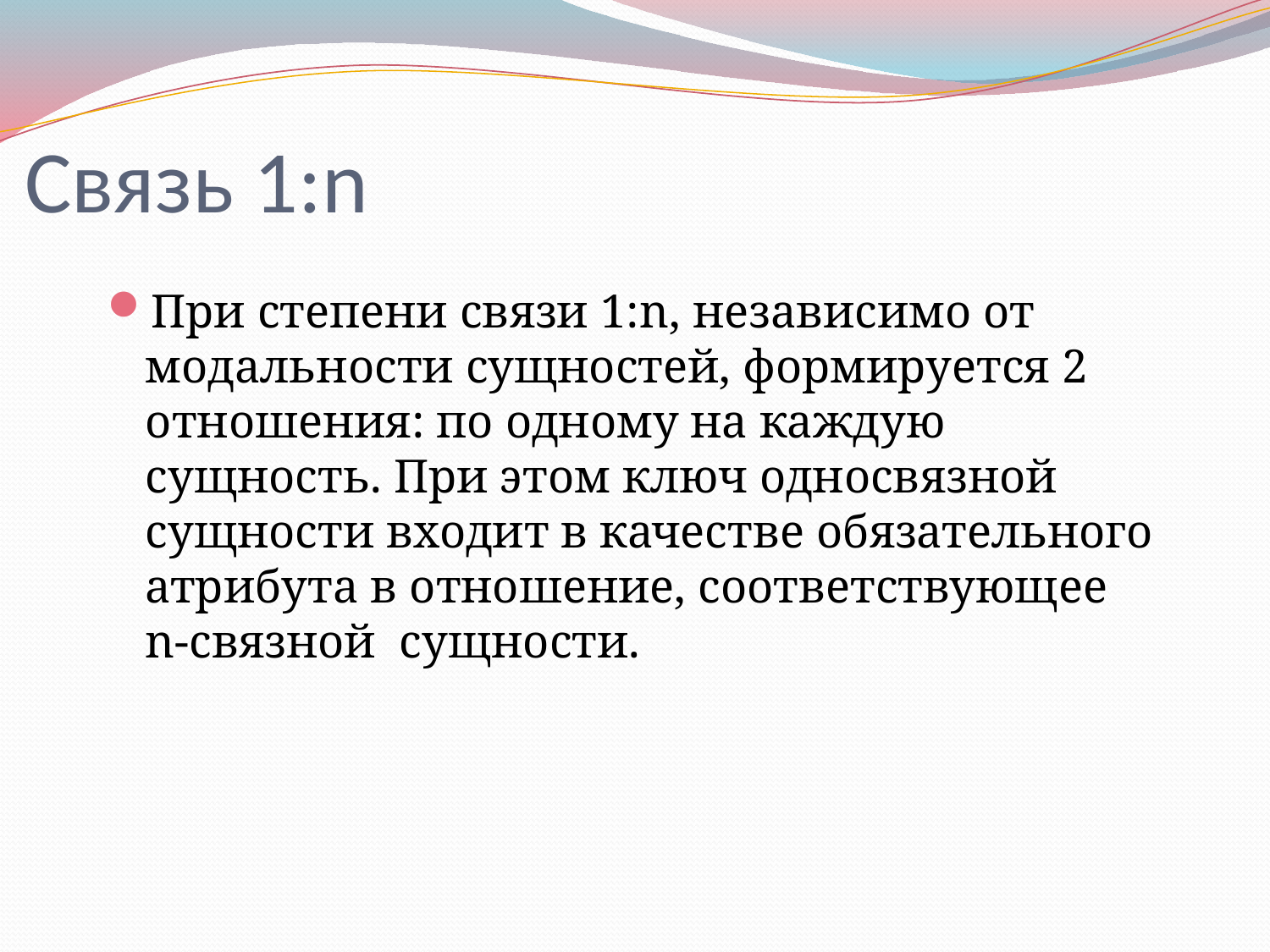

# Связь 1:n
При степени связи 1:n, независимо от модальности сущностей, формируется 2 отношения: по одному на каждую сущность. При этом ключ односвязной сущности входит в качестве обязательного атрибута в отношение, соответствующее n-связной  сущности.